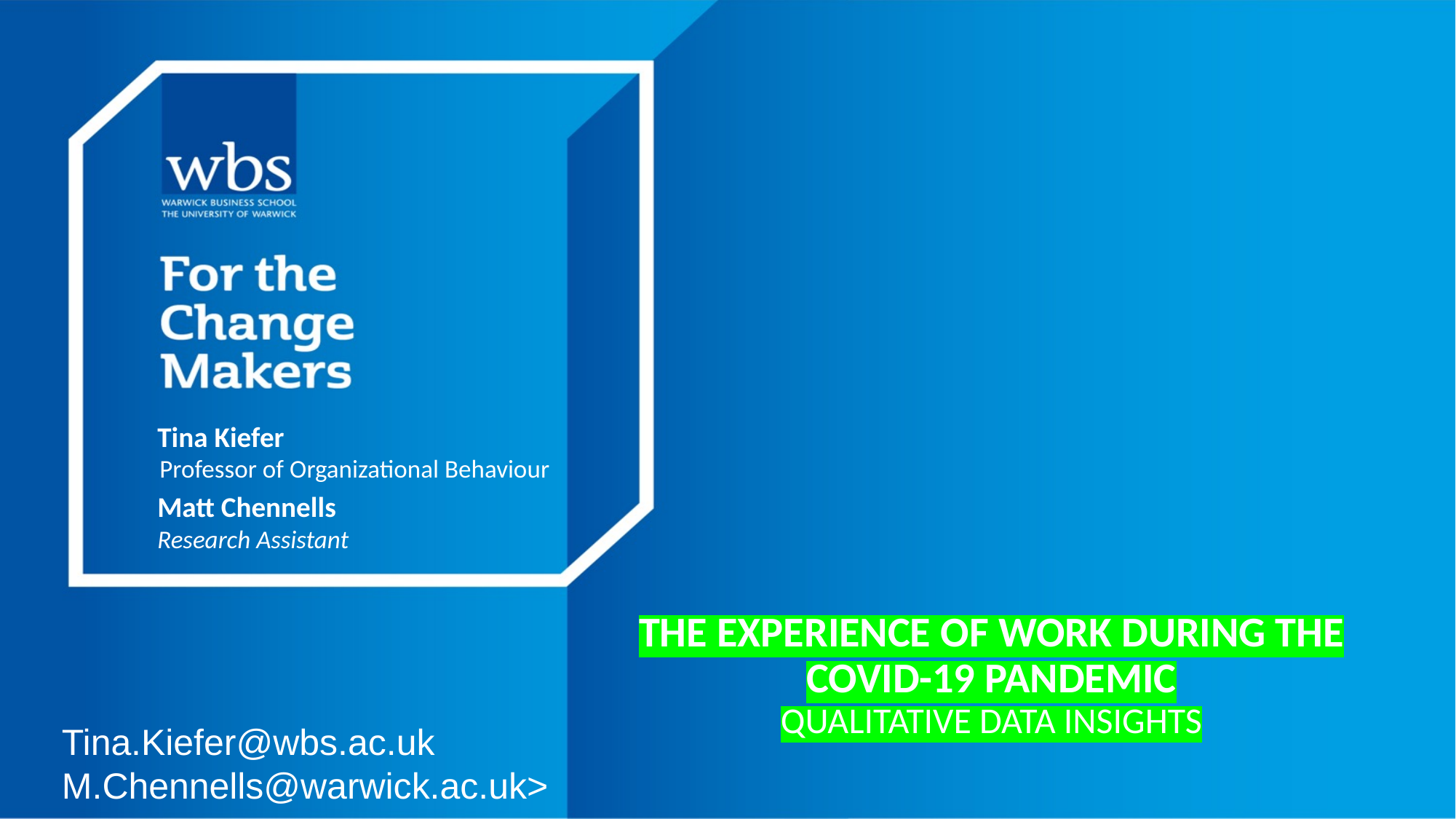

Tina Kiefer
Professor of Organizational Behaviour
Matt Chennells
Research Assistant
# The experience of work during the covid-19 pandemic Qualitative data insights
Tina.Kiefer@wbs.ac.uk
M.Chennells@warwick.ac.uk>